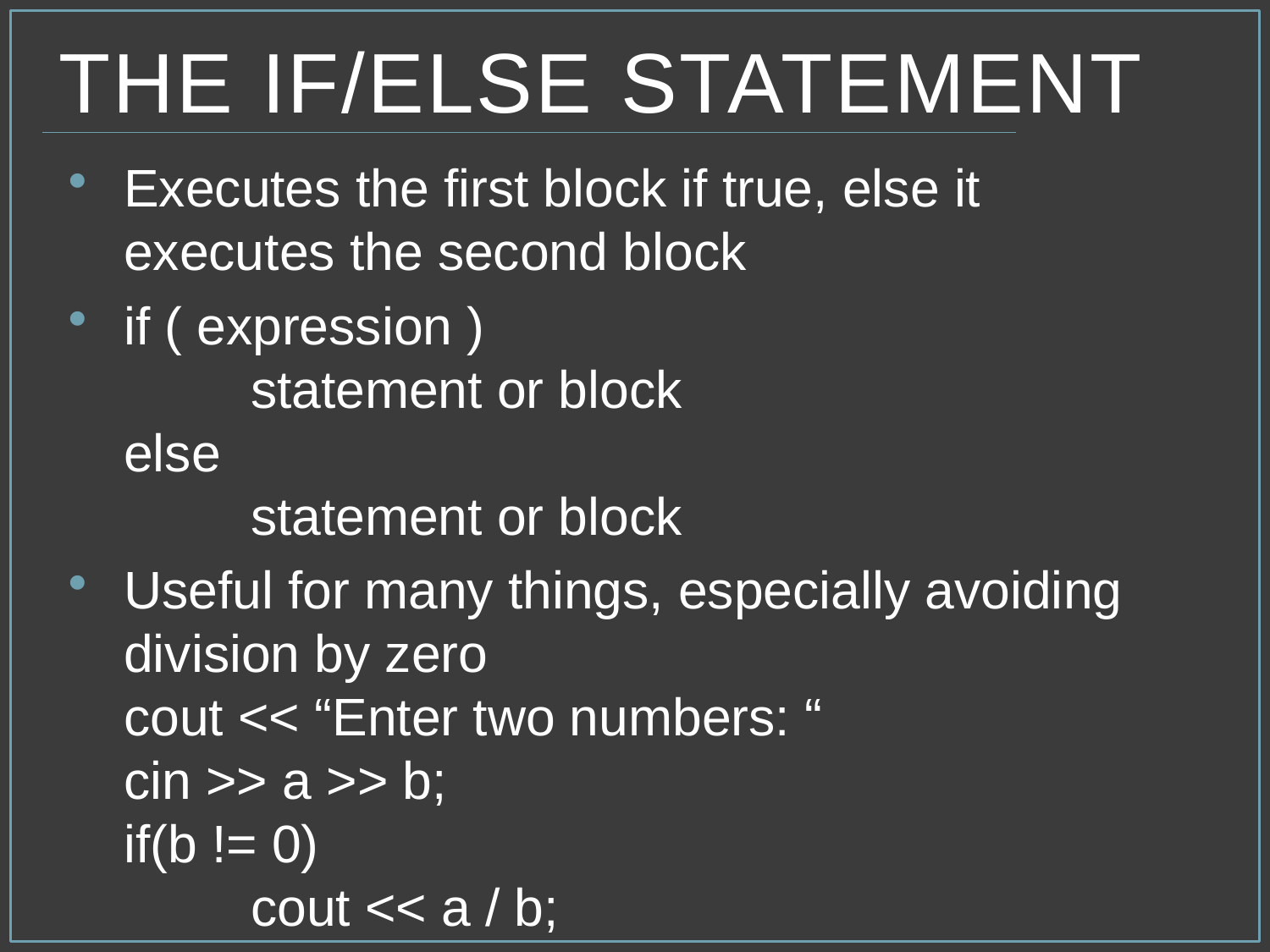

# The if/else Statement
Executes the first block if true, else it executes the second block
if ( expression )
	statement or block
else
	statement or block
Useful for many things, especially avoiding division by zero
cout << “Enter two numbers: “
cin >> a >> b;
if(b != 0)
	cout << a / b;